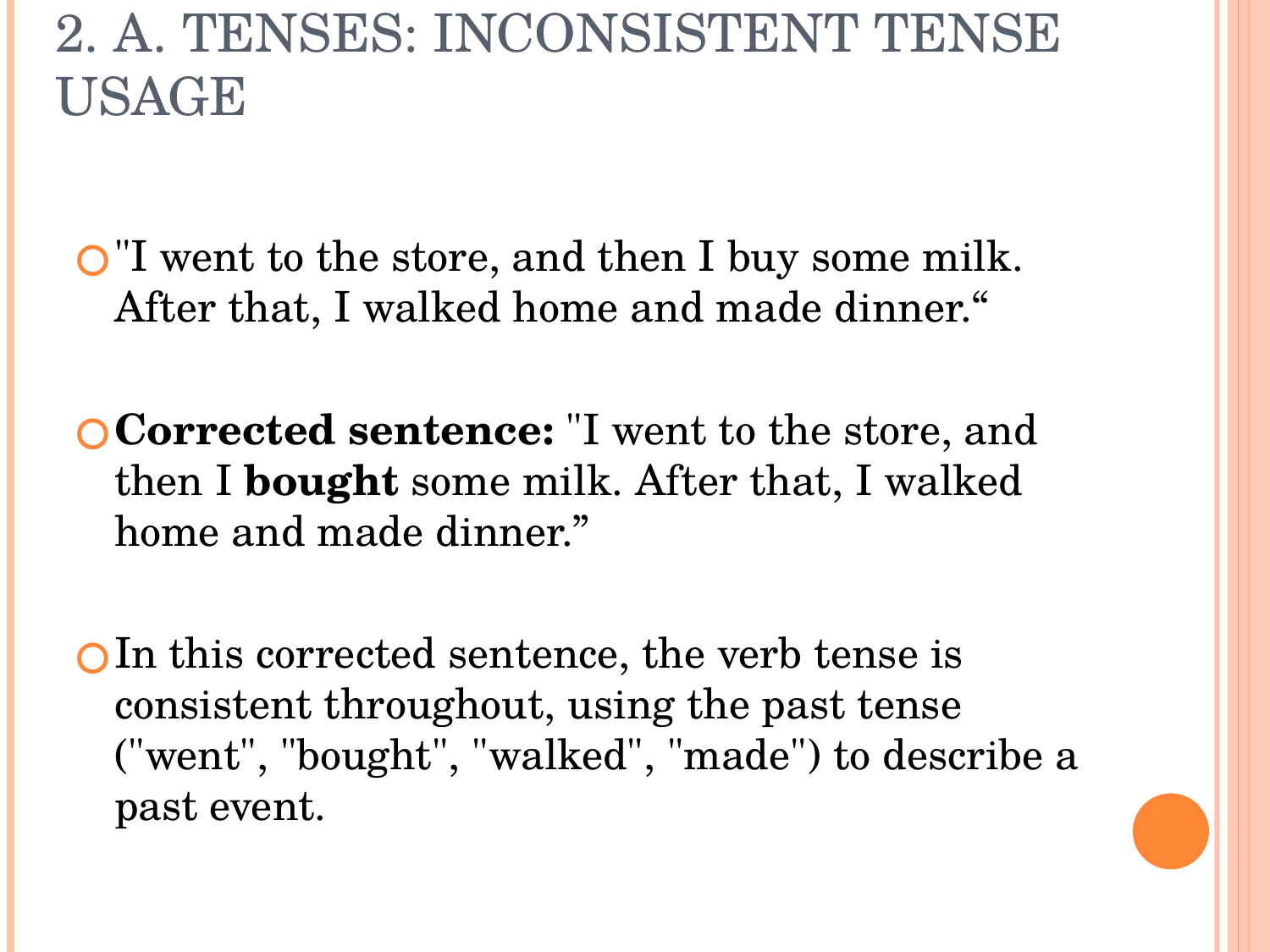

# 2. A. Tenses: inconsistent tense usage
"I went to the store, and then I buy some milk. After that, I walked home and made dinner.“

Corrected sentence: "I went to the store, and then I bought some milk. After that, I walked home and made dinner.”

In this corrected sentence, the verb tense is consistent throughout, using the past tense ("went", "bought", "walked", "made") to describe a past event.